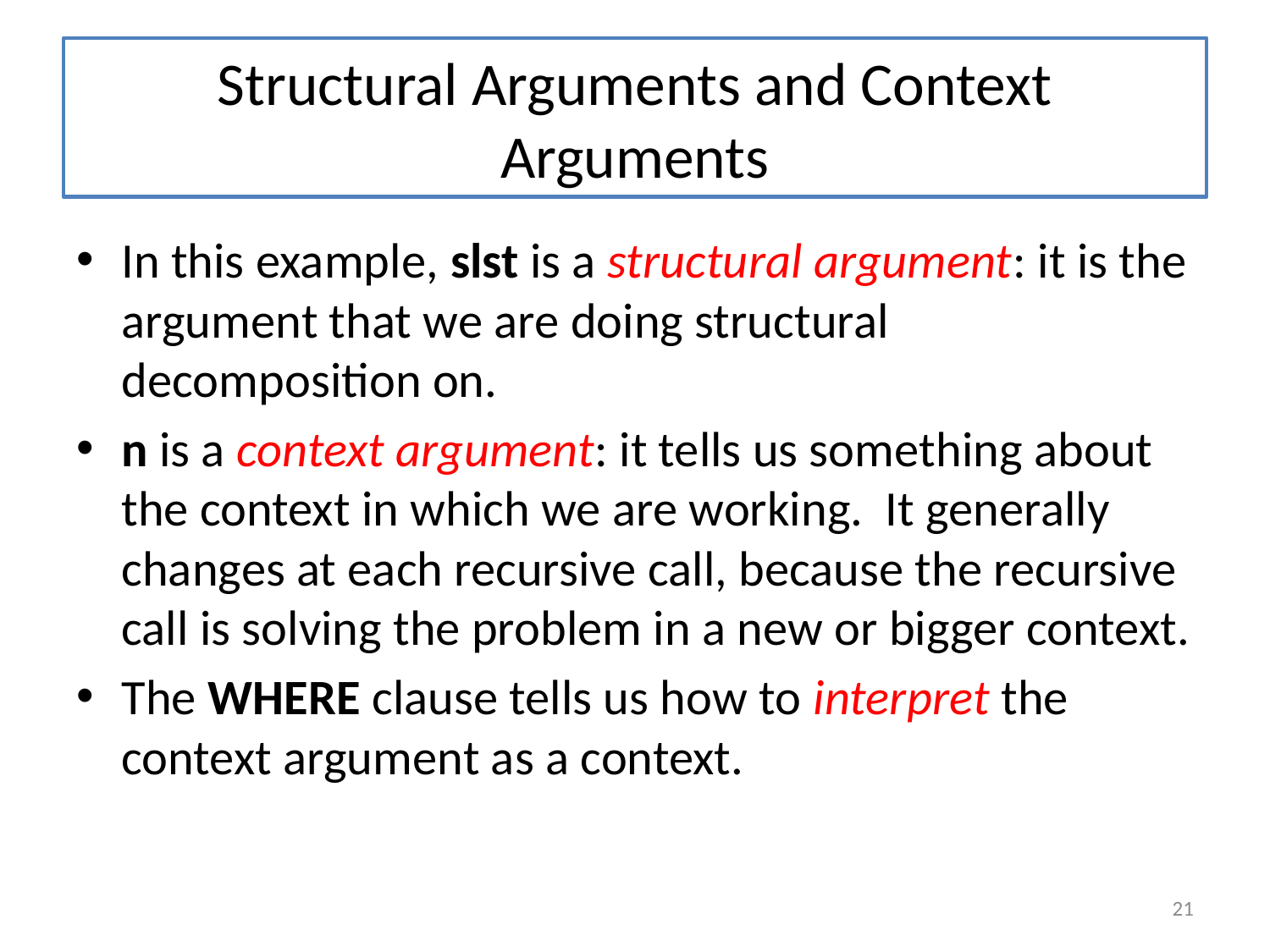

# Structural Arguments and Context Arguments
In this example, slst is a structural argument: it is the argument that we are doing structural decomposition on.
n is a context argument: it tells us something about the context in which we are working.  It generally changes at each recursive call, because the recursive call is solving the problem in a new or bigger context.
The WHERE clause tells us how to interpret the context argument as a context.
21